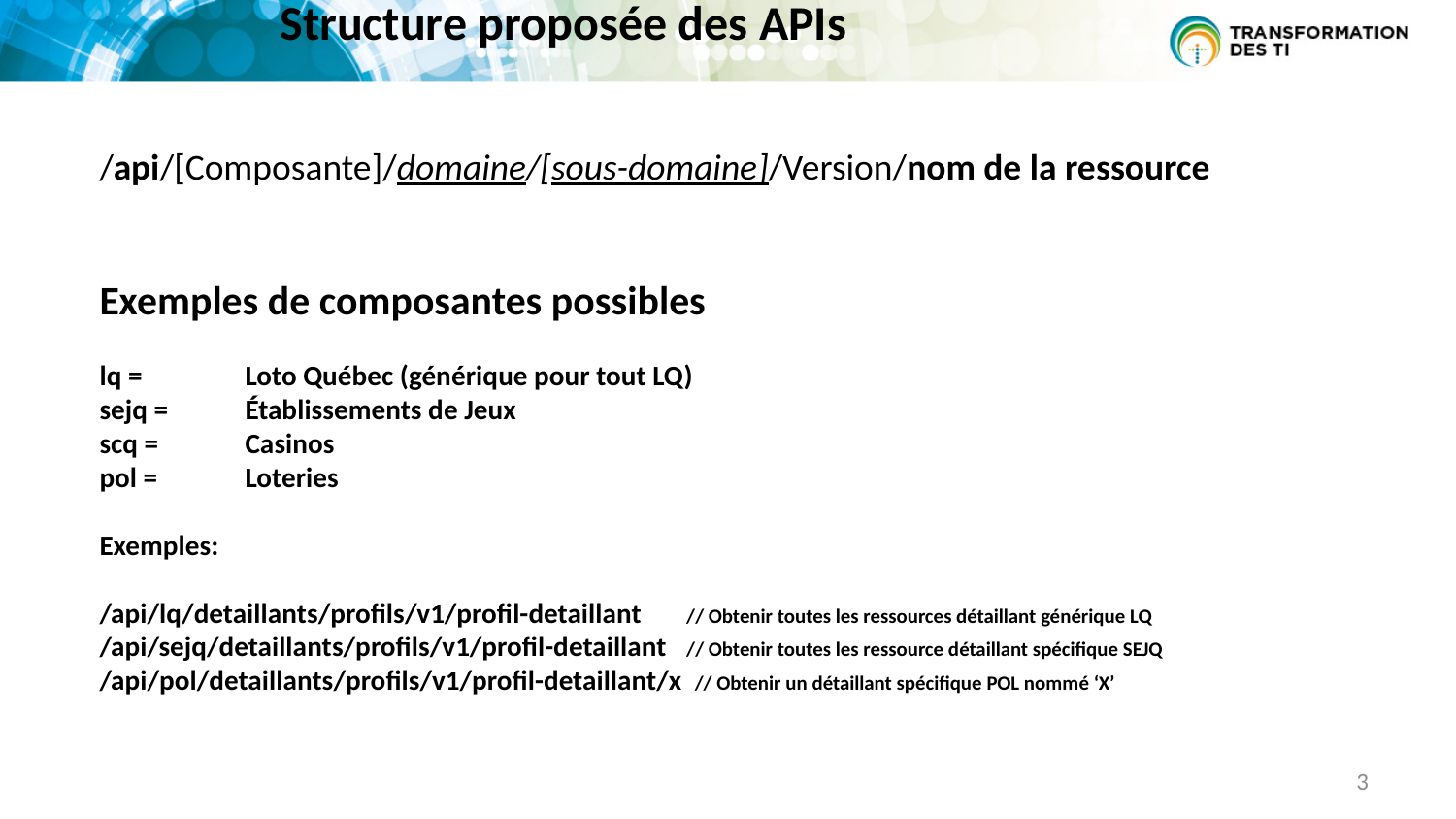

Structure proposée des APIs

/api/[Composante]/domaine/[sous-domaine]/Version/nom de la ressource

Exemples de composantes possibles

lq = 	Loto Québec (générique pour tout LQ)
sejq = 	Établissements de Jeux
scq = 	Casinos
pol = 	Loteries

Exemples:

/api/lq/detaillants/profils/v1/profil-detaillant    	 // Obtenir toutes les ressources détaillant générique LQ
/api/sejq/detaillants/profils/v1/profil-detaillant	 // Obtenir toutes les ressource détaillant spécifique SEJQ
/api/pol/detaillants/profils/v1/profil-detaillant/x  // Obtenir un détaillant spécifique POL nommé ‘X’

3